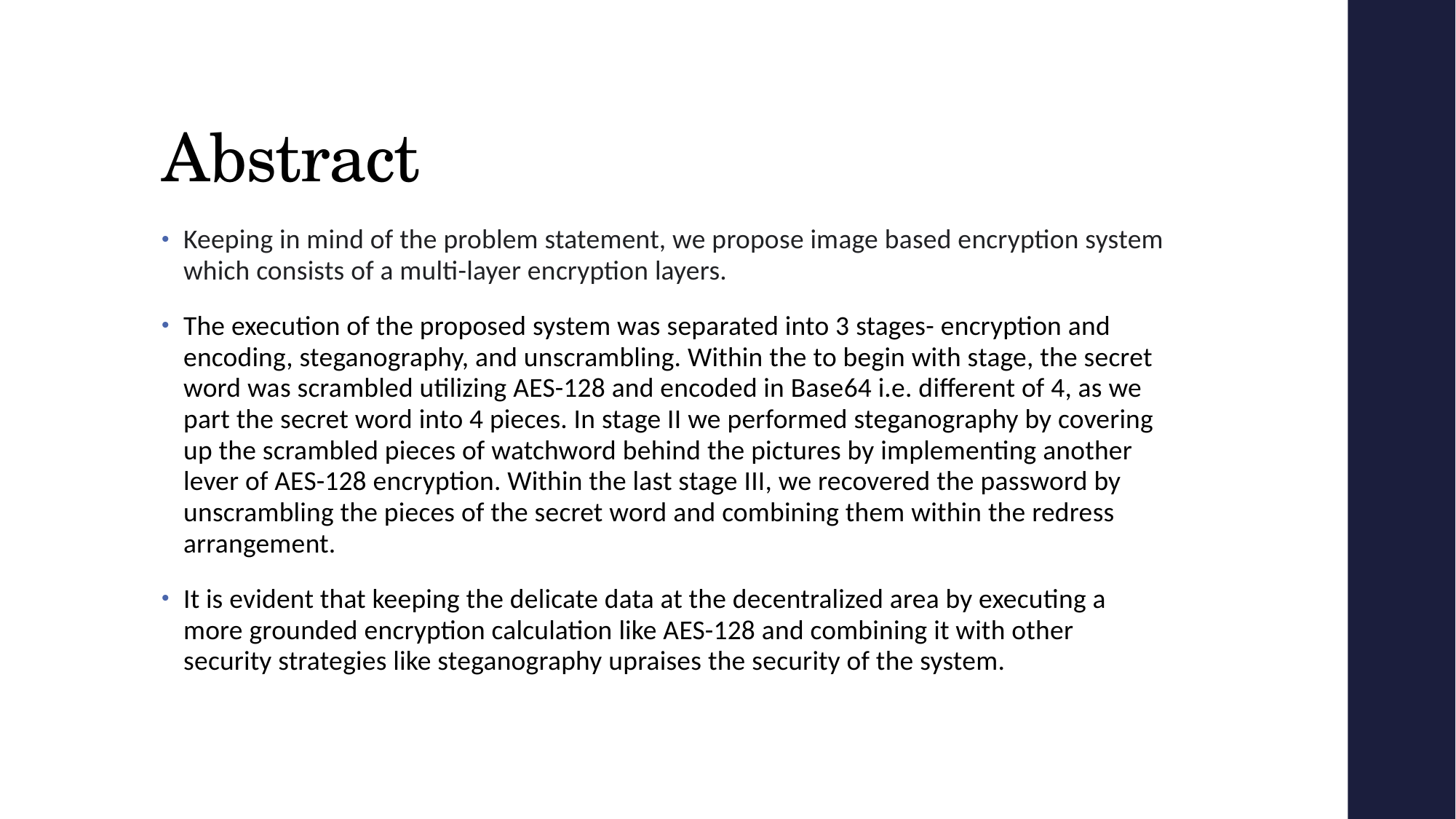

# Abstract
Keeping in mind of the problem statement, we propose image based encryption system which consists of a multi-layer encryption layers.
The execution of the proposed system was separated into 3 stages- encryption and encoding, steganography, and unscrambling. Within the to begin with stage, the secret word was scrambled utilizing AES-128 and encoded in Base64 i.e. different of 4, as we part the secret word into 4 pieces. In stage II we performed steganography by covering up the scrambled pieces of watchword behind the pictures by implementing another lever of AES-128 encryption. Within the last stage III, we recovered the password by unscrambling the pieces of the secret word and combining them within the redress arrangement.
It is evident that keeping the delicate data at the decentralized area by executing a more grounded encryption calculation like AES-128 and combining it with other security strategies like steganography upraises the security of the system.